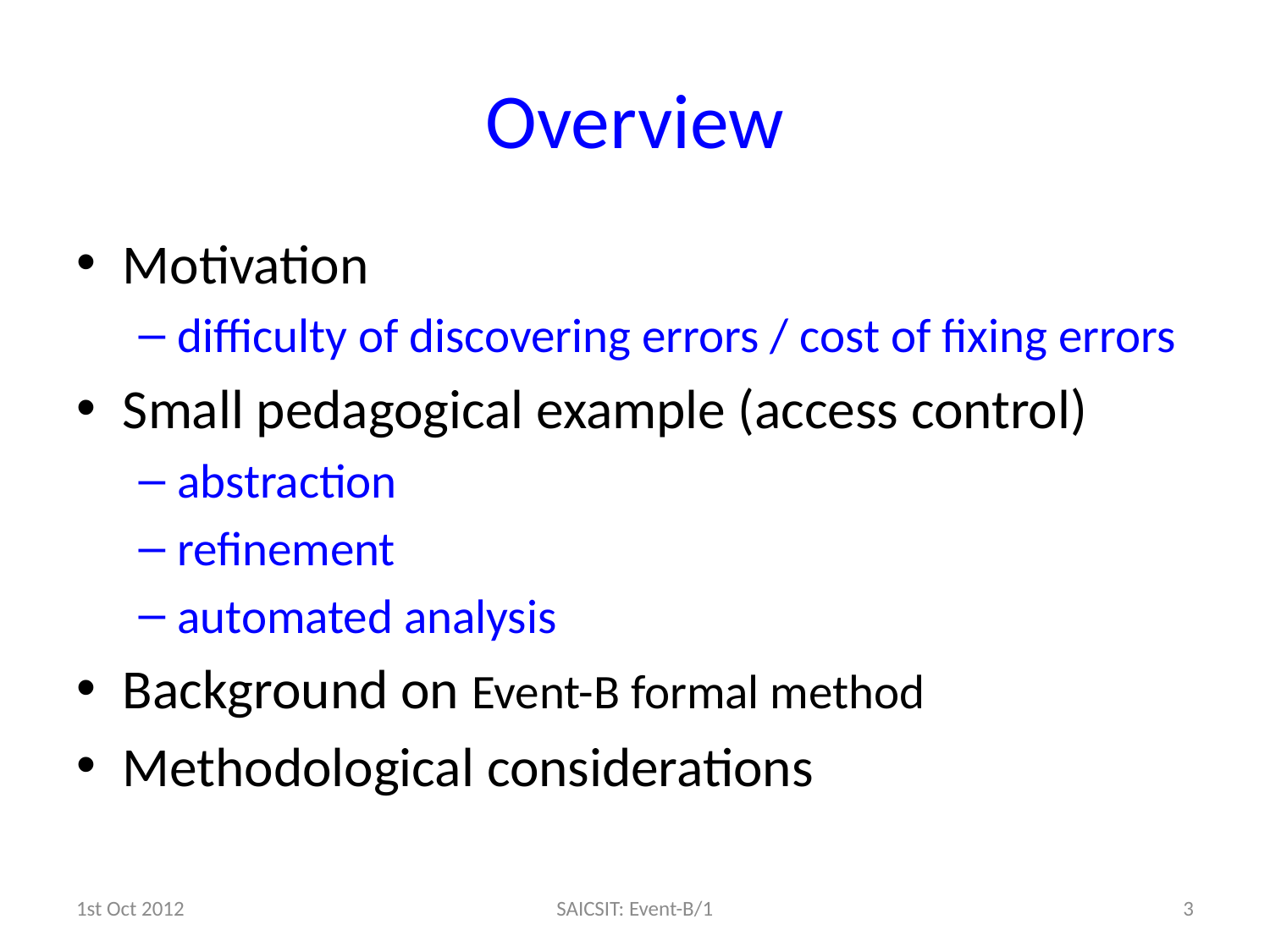

# Overview
Motivation
difficulty of discovering errors / cost of fixing errors
Small pedagogical example (access control)
abstraction
refinement
automated analysis
Background on Event-B formal method
Methodological considerations
1st Oct 2012
SAICSIT: Event-B/1
3